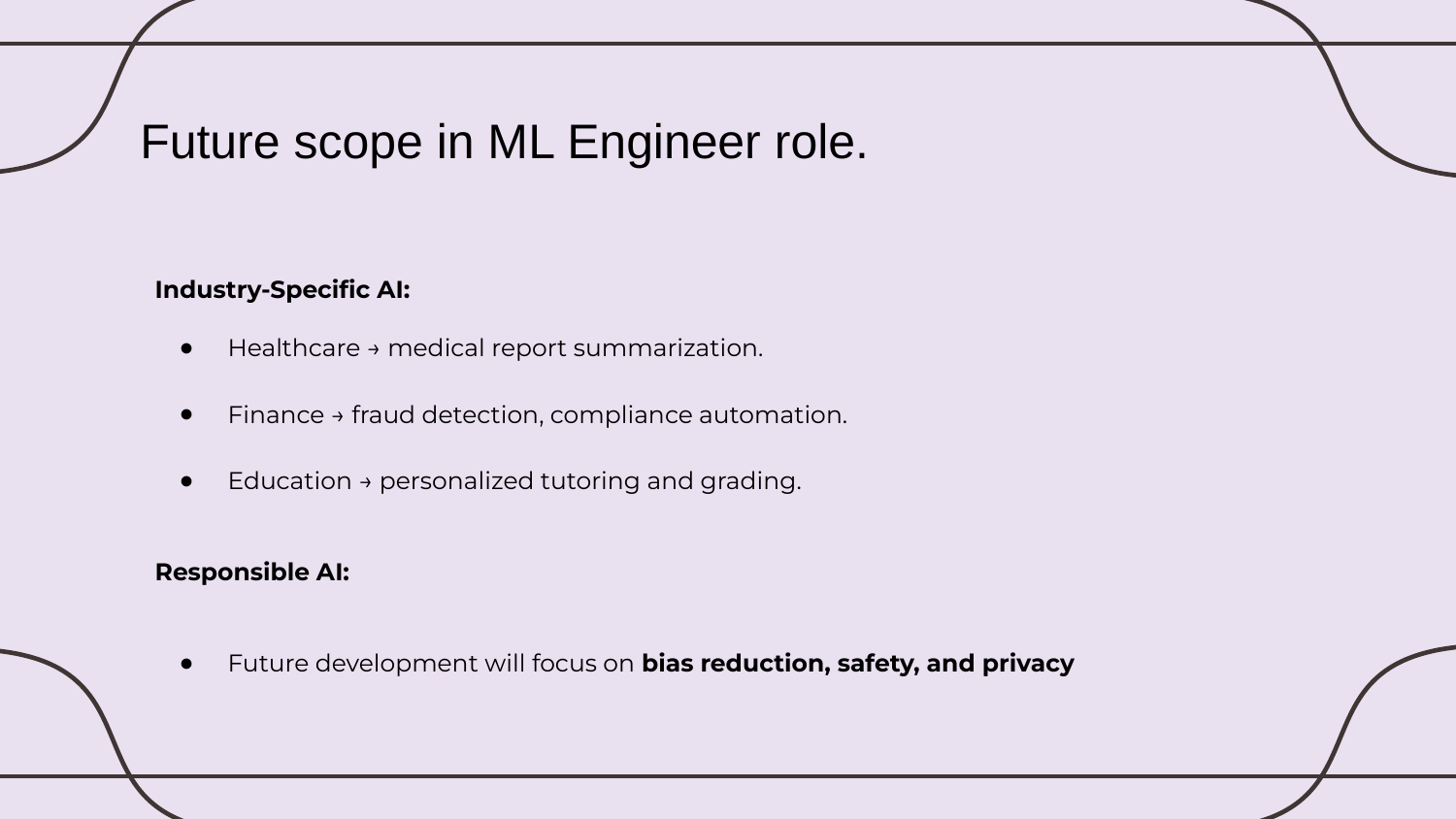

# Future scope in ML Engineer role.

Industry-Specific AI:
Healthcare → medical report summarization.
Finance → fraud detection, compliance automation.
Education → personalized tutoring and grading.
Responsible AI:
Future development will focus on bias reduction, safety, and privacy